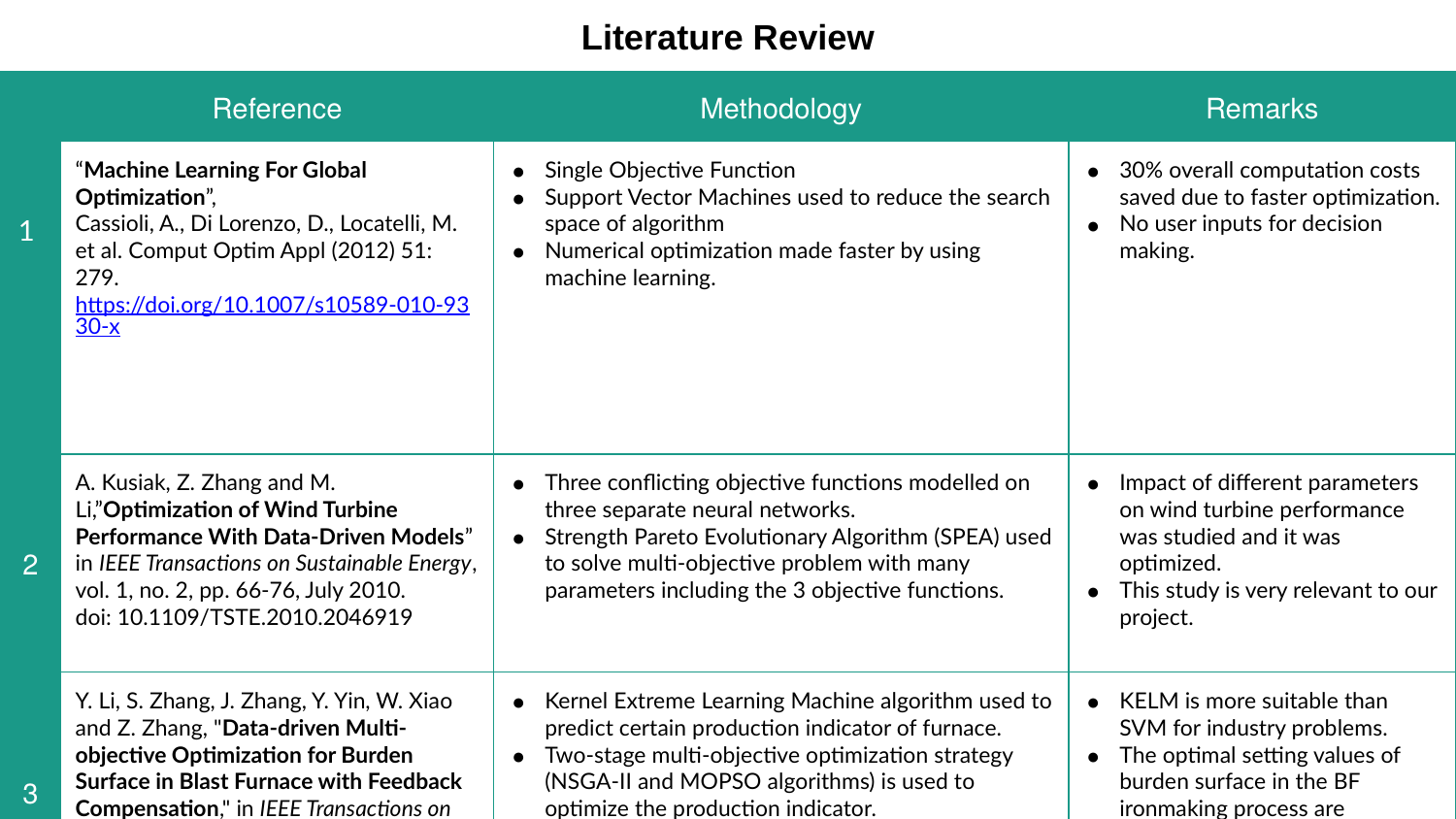

Literature Review
|  | Reference | Methodology | Remarks |
| --- | --- | --- | --- |
|  | “Machine Learning For Global Optimization”, Cassioli, A., Di Lorenzo, D., Locatelli, M. et al. Comput Optim Appl (2012) 51: 279. https://doi.org/10.1007/s10589-010-9330-x | Single Objective Function Support Vector Machines used to reduce the search space of algorithm Numerical optimization made faster by using machine learning. | 30% overall computation costs saved due to faster optimization. No user inputs for decision making. |
| 2 | A. Kusiak, Z. Zhang and M. Li,”Optimization of Wind Turbine Performance With Data-Driven Models” in IEEE Transactions on Sustainable Energy, vol. 1, no. 2, pp. 66-76, July 2010. doi: 10.1109/TSTE.2010.2046919 | Three conflicting objective functions modelled on three separate neural networks. Strength Pareto Evolutionary Algorithm (SPEA) used to solve multi-objective problem with many parameters including the 3 objective functions. | Impact of different parameters on wind turbine performance was studied and it was optimized. This study is very relevant to our project. |
| 3 | Y. Li, S. Zhang, J. Zhang, Y. Yin, W. Xiao and Z. Zhang, "Data-driven Multi-objective Optimization for Burden Surface in Blast Furnace with Feedback Compensation," in IEEE Transactions on Industrial Informatics. doi: 10.1109/TII.2019.2908989 | Kernel Extreme Learning Machine algorithm used to predict certain production indicator of furnace. Two-stage multi-objective optimization strategy (NSGA-II and MOPSO algorithms) is used to optimize the production indicator. Feedback compensation to increase efficiency. | KELM is more suitable than SVM for industry problems. The optimal setting values of burden surface in the BF ironmaking process are determined thus avoiding manual operations. |
1